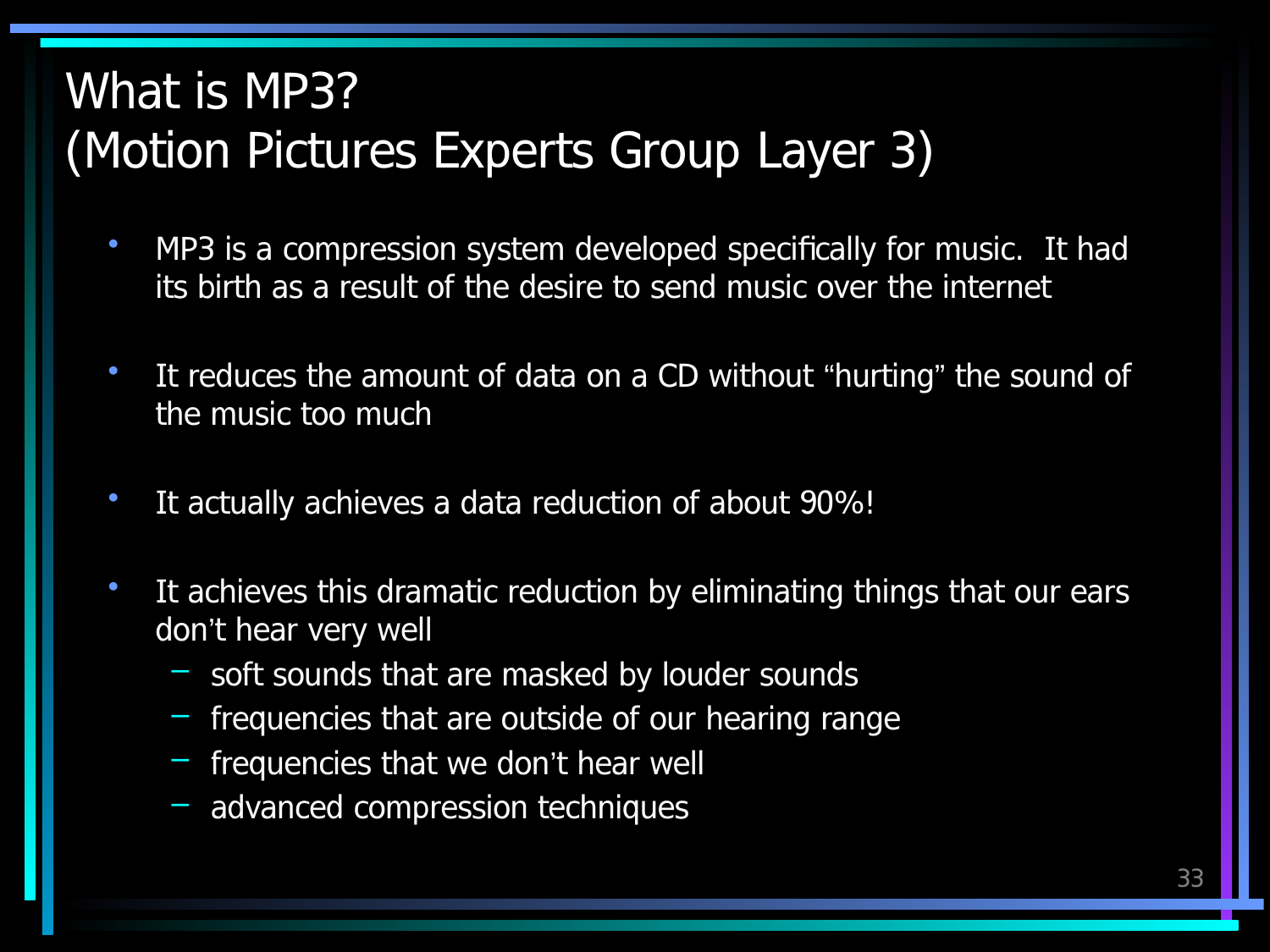

# What is MP3? (Motion Pictures Experts Group Layer 3)
MP3 is a compression system developed specifically for music.  It had its birth as a result of the desire to send music over the internet

It reduces the amount of data on a CD without “hurting” the sound of the music too much

It actually achieves a data reduction of about 90%!

It achieves this dramatic reduction by eliminating things that our ears don’t hear very well
soft sounds that are masked by louder sounds
frequencies that are outside of our hearing range
frequencies that we don’t hear well
advanced compression techniques
33